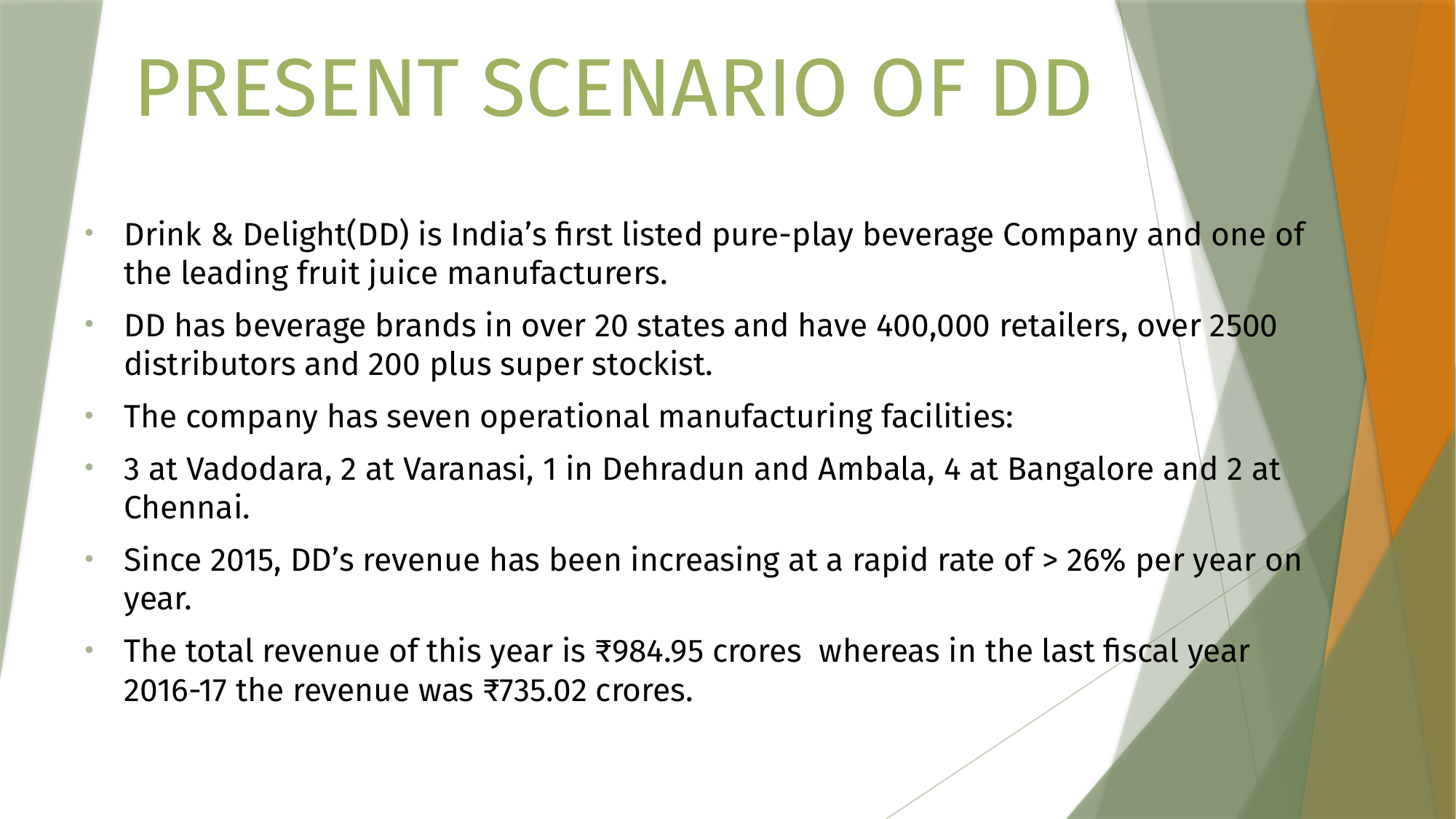

# PRESENT SCENARIO OF DD
Drink & Delight(DD) is India’s first listed pure-play beverage Company and one of the leading fruit juice manufacturers.
DD has beverage brands in over 20 states and have 400,000 retailers, over 2500 distributors and 200 plus super stockist.
The company has seven operational manufacturing facilities:
3 at Vadodara, 2 at Varanasi, 1 in Dehradun and Ambala, 4 at Bangalore and 2 at Chennai.
Since 2015, DD’s revenue has been increasing at a rapid rate of > 26% per year on year.
The total revenue of this year is ₹984.95 crores  whereas in the last fiscal year 2016-17 the revenue was ₹735.02 crores.